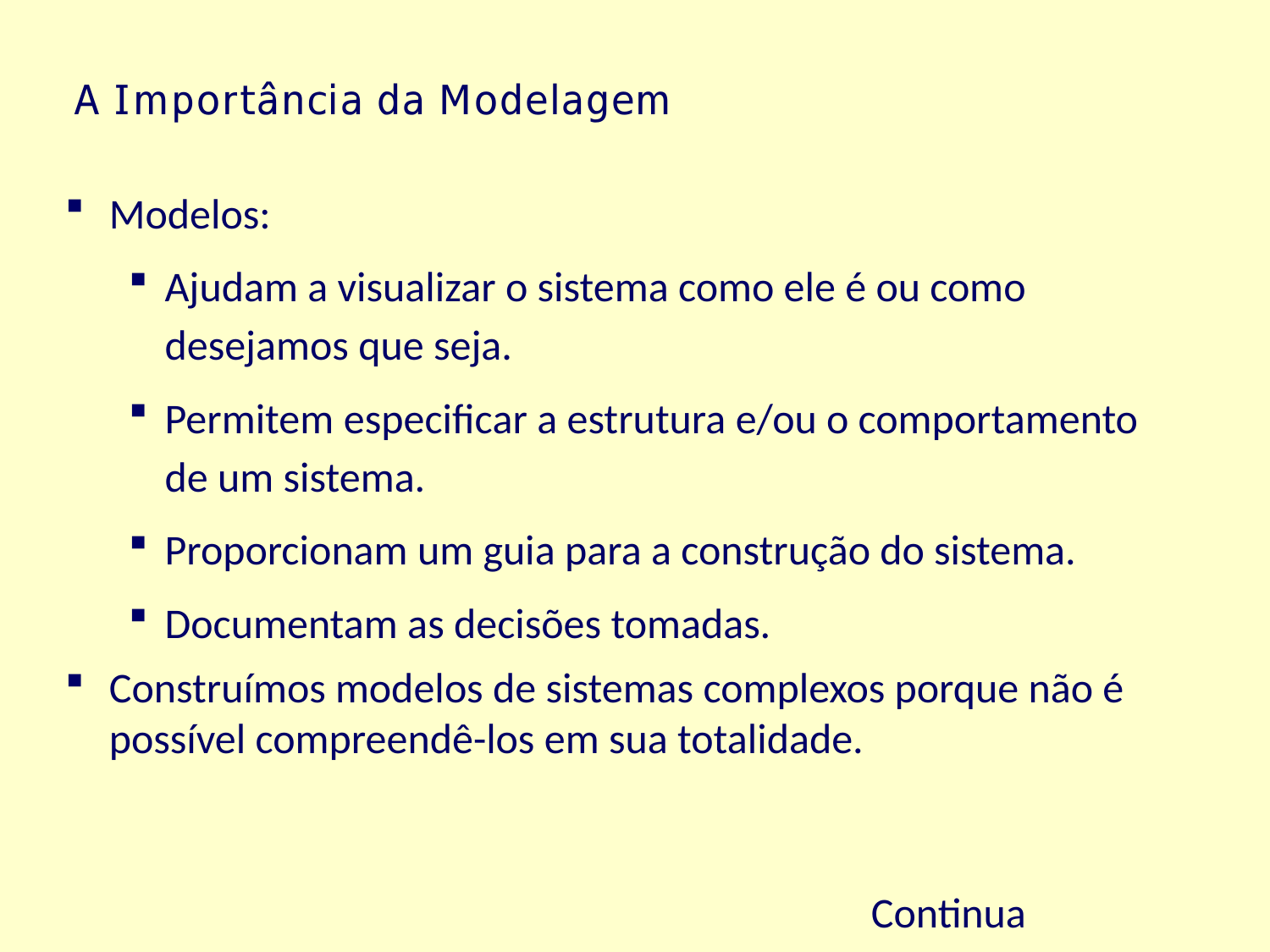

A Importância da Modelagem
Modelos:
Ajudam a visualizar o sistema como ele é ou como desejamos que seja.
Permitem especificar a estrutura e/ou o comportamento de um sistema.
Proporcionam um guia para a construção do sistema.
Documentam as decisões tomadas.
Construímos modelos de sistemas complexos porque não é possível compreendê-los em sua totalidade.

															Continua